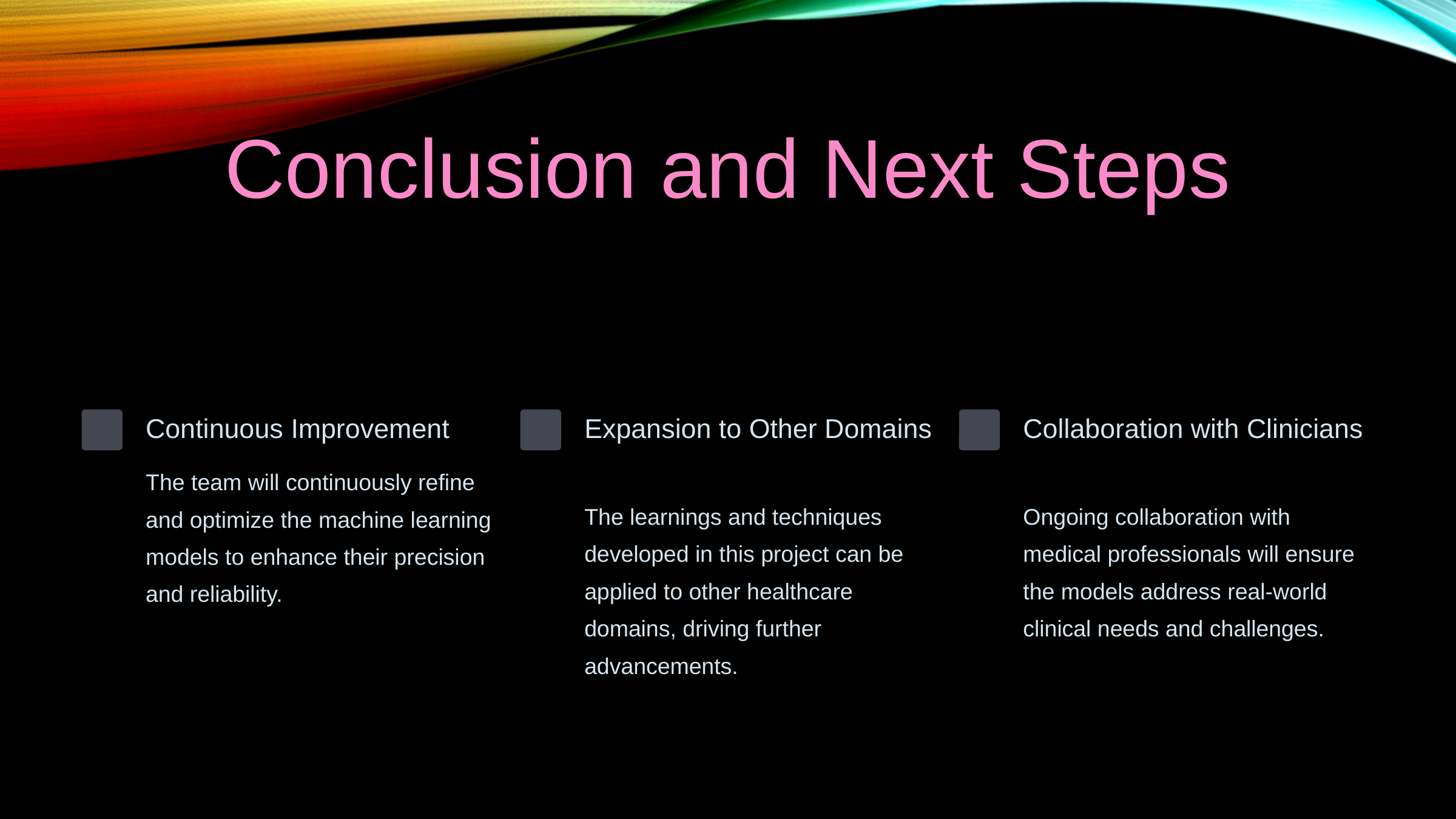

Conclusion and Next Steps

Continuous Improvement

Expansion to Other Domains

Collaboration with Clinicians
The team will continuously refine and optimize the machine learning models to enhance their precision and reliability.
The learnings and techniques developed in this project can be applied to other healthcare domains, driving further advancements.
Ongoing collaboration with medical professionals will ensure the models address real-world clinical needs and challenges.